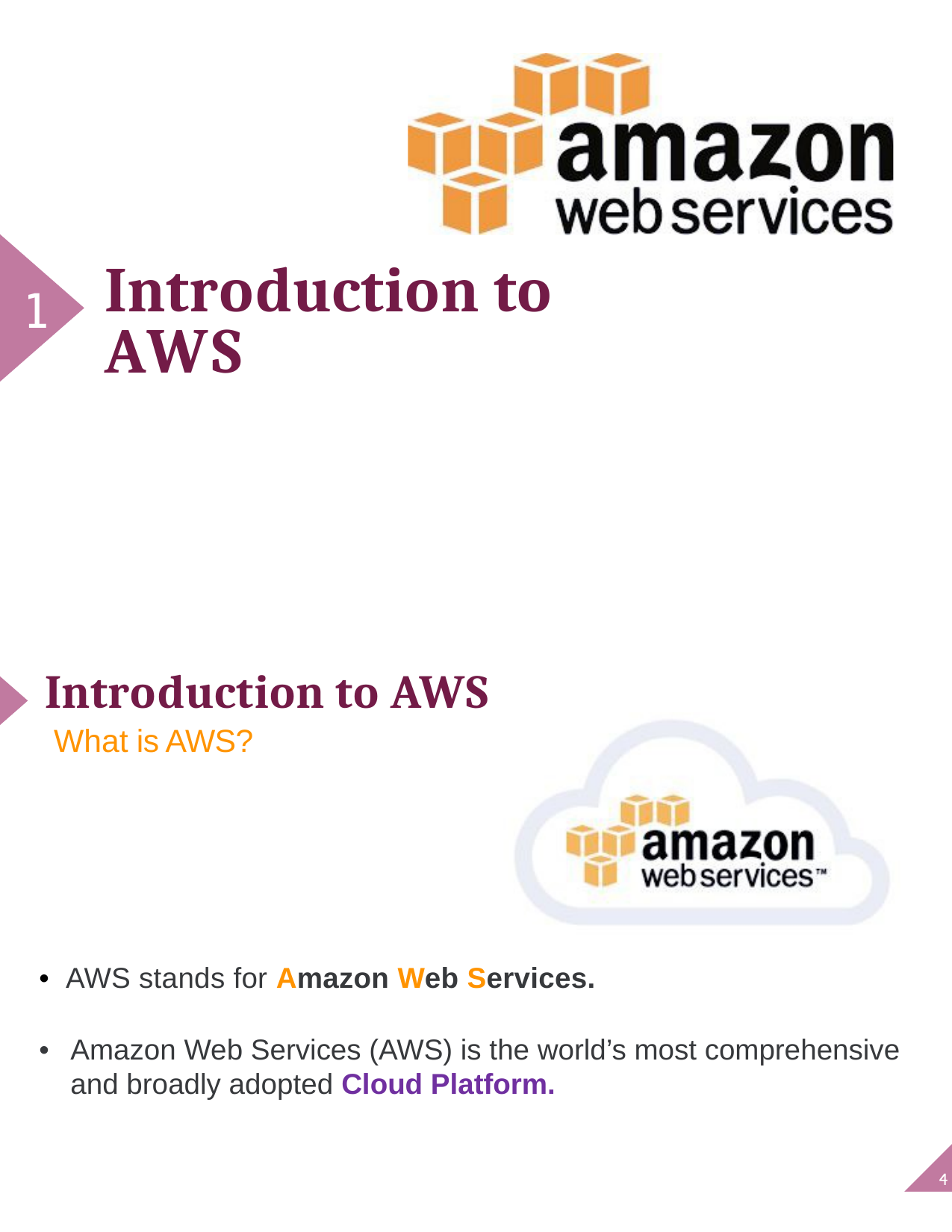

Introduction to
1
AWS

Introduction to AWS

What
is AWS?

•  AWS stands for Amazon Web Services.
• 	Amazon Web Services (AWS) is the world’s most comprehensive and broadly adopted Cloud Platform.

4